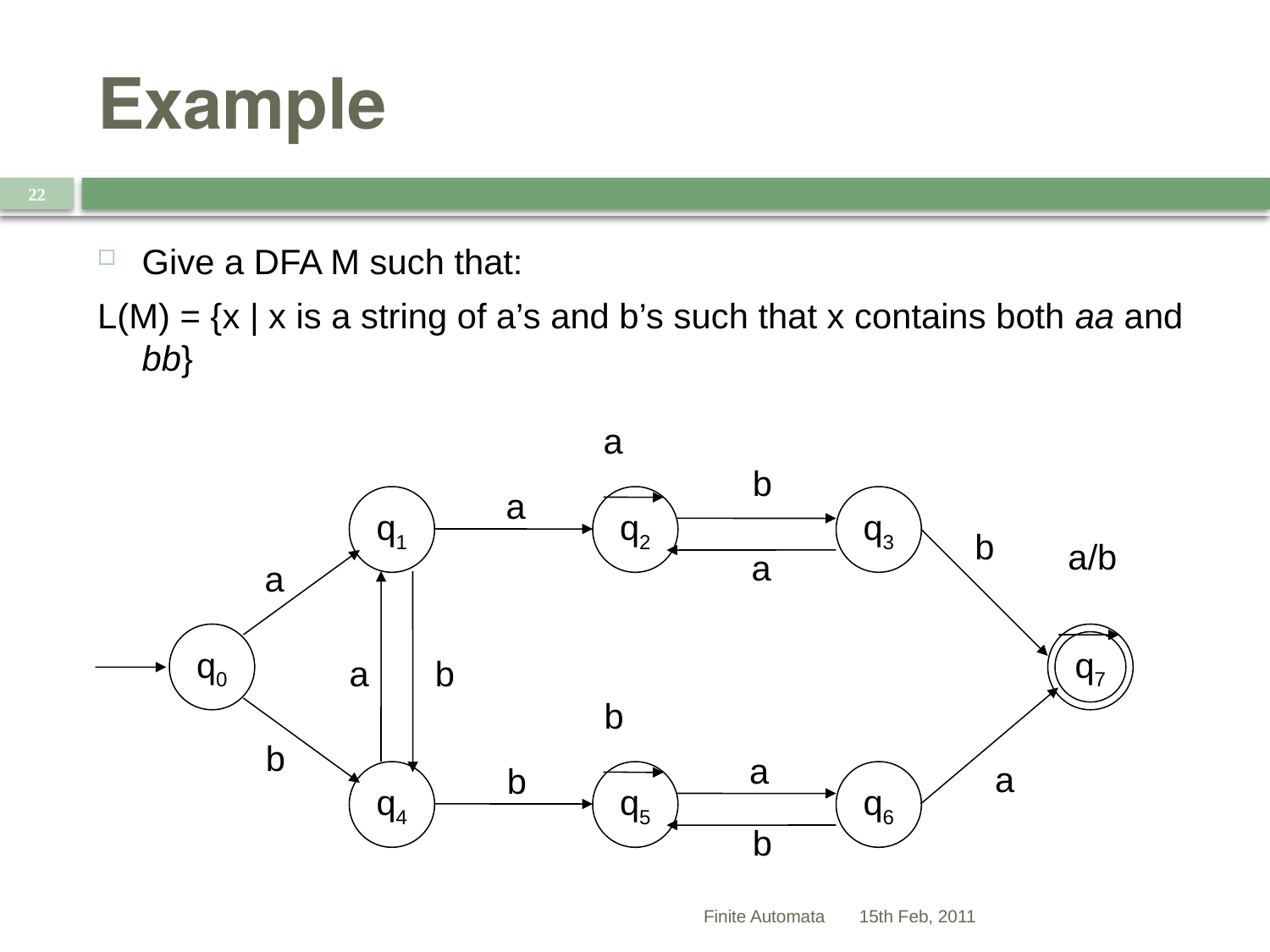

# Example
22
Give a DFA M such that:
L(M) = {x | x is a string of a’s and b’s such that x contains both aa and bb}
a
a
q1
q2
q3

a

b
b

a/b

a

q0

q7
a
b

b
b
q4
q5
q6

b

a

b
a
Finite Automata
15th Feb, 2011